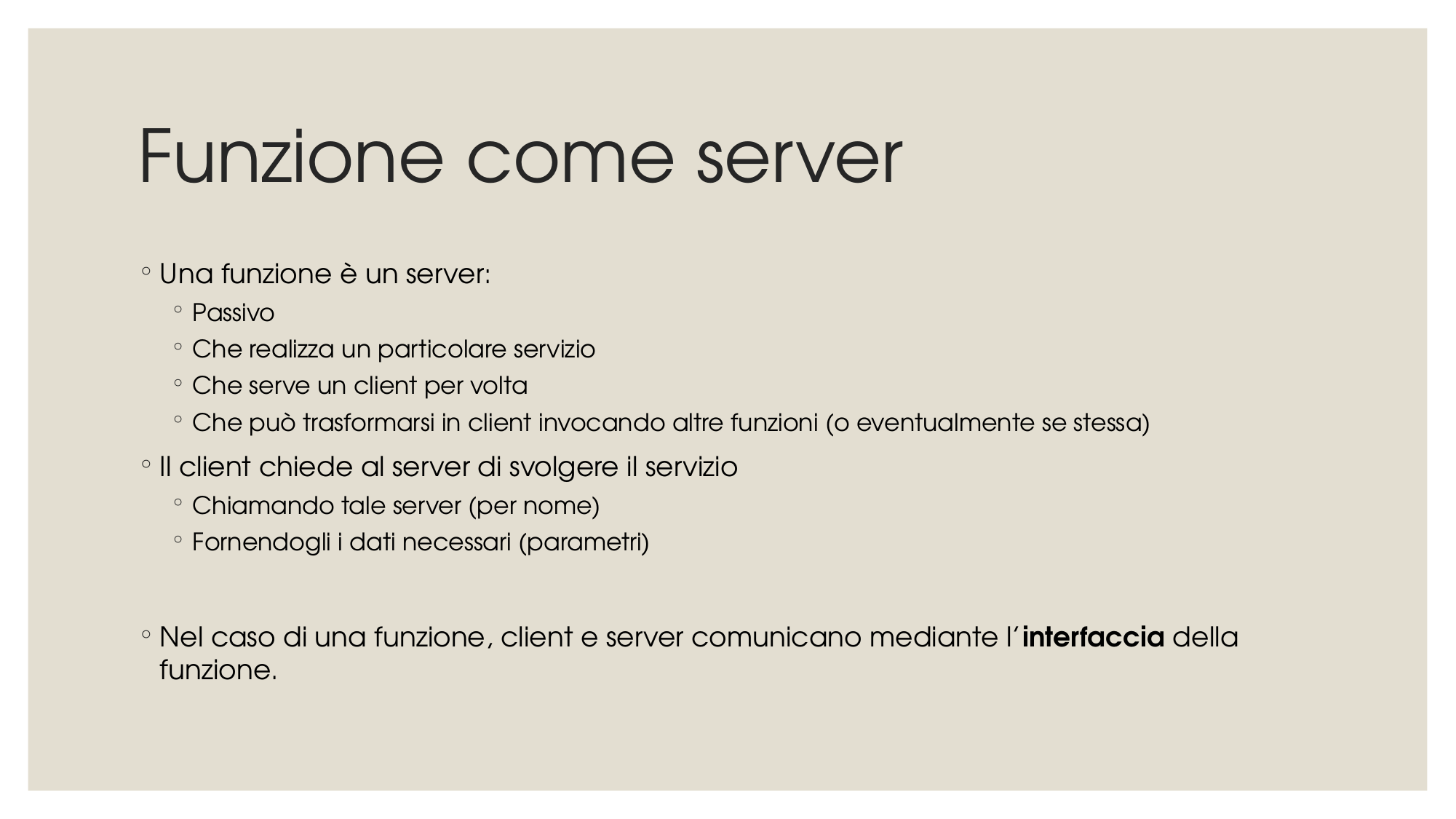

# Funzione come server
Una funzione è un server:
Passivo
Che realizza un particolare servizio
Che serve un client per volta
Che può trasformarsi in client invocando altre funzioni (o eventualmente se stessa)
Il client chiede al server di svolgere il servizio
Chiamando tale server (per nome)
Fornendogli i dati necessari (parametri)

Nel caso di una funzione, client e server comunicano mediante l’interfaccia della funzione.